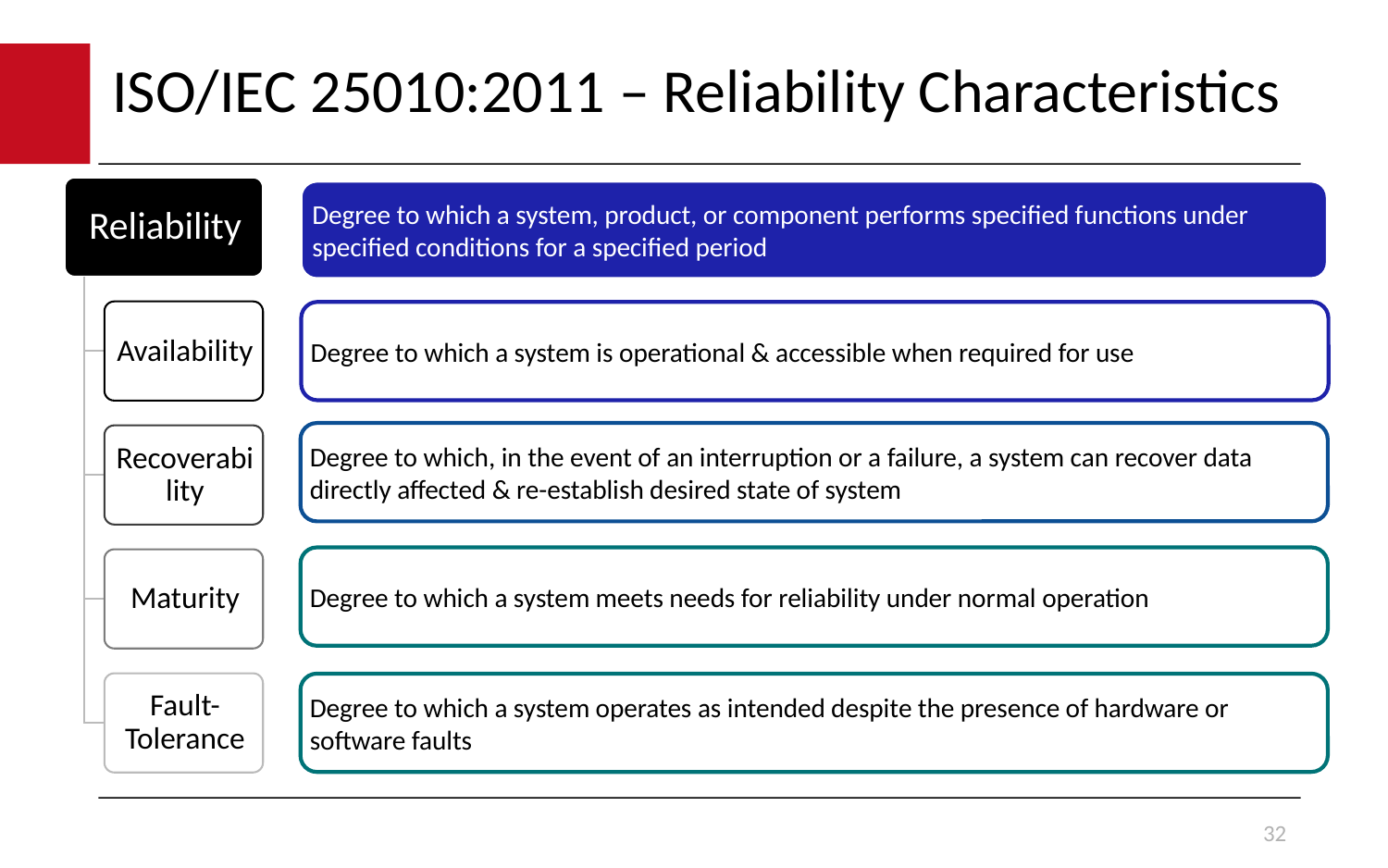

# ISO/IEC 25010:2011 – Reliability Characteristics
Reliability
Availability
Recoverability
Maturity
Fault-Tolerance
Degree to which a system, product, or component performs specified functions under specified conditions for a specified period
Degree to which a system is operational & accessible when required for use
Degree to which, in the event of an interruption or a failure, a system can recover data directly affected & re-establish desired state of system
Degree to which a system meets needs for reliability under normal operation
Degree to which a system operates as intended despite the presence of hardware or software faults
32